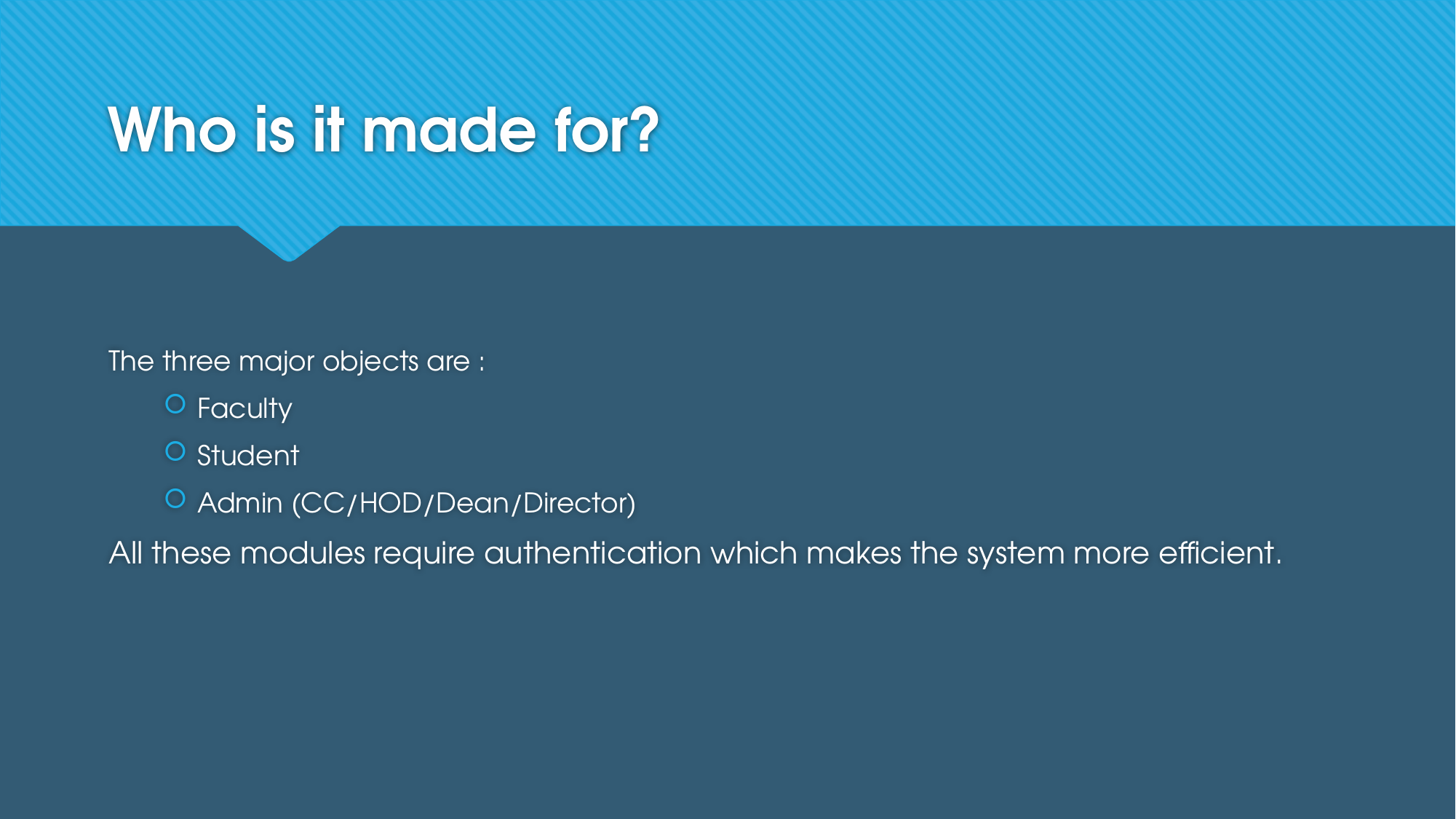

# Who is it made for?
The three major objects are :
Faculty
Student
Admin (CC/HOD/Dean/Director)
All these modules require authentication which makes the system more efficient.